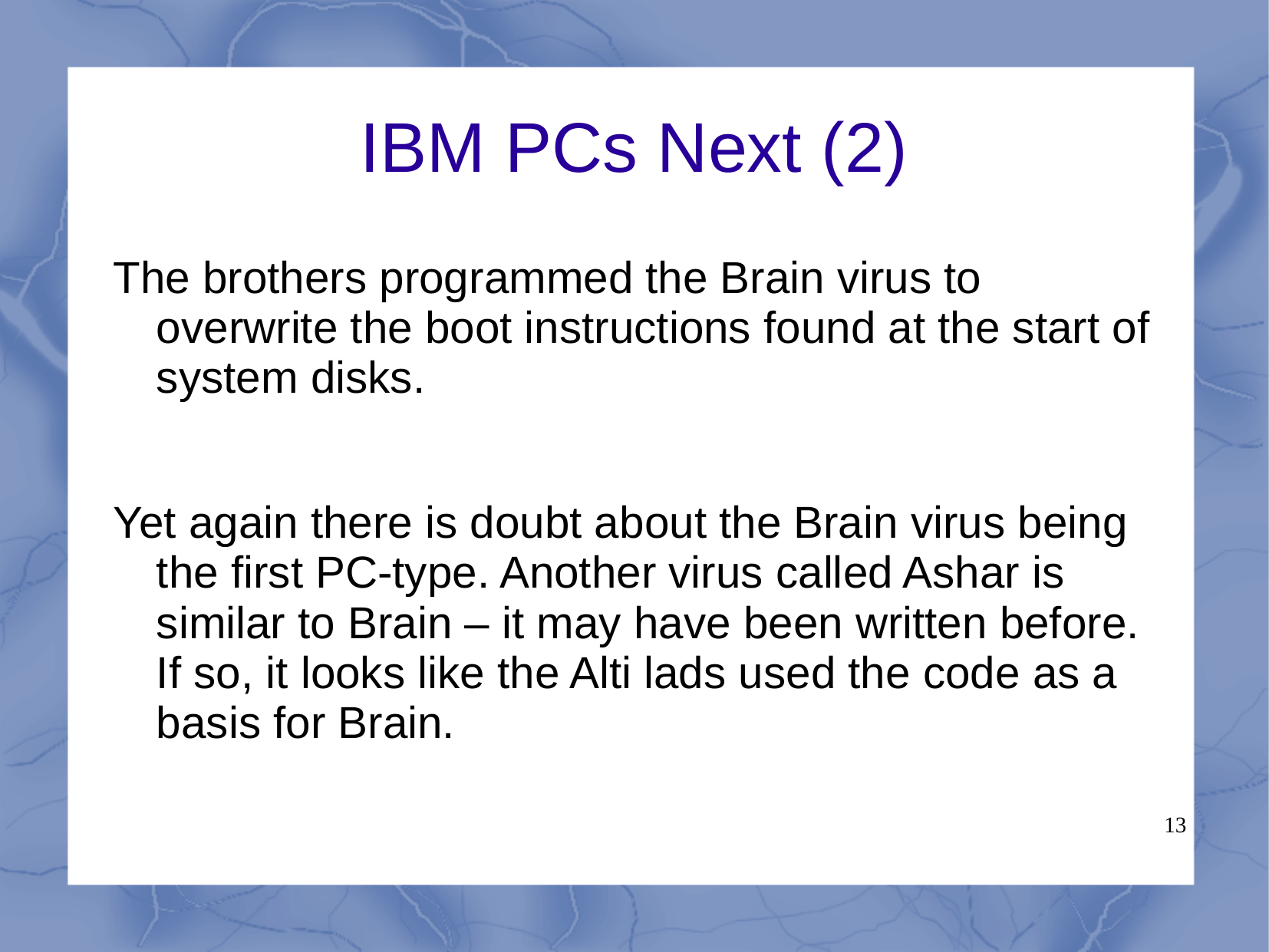

# IBM PCs Next (2)
The brothers programmed the Brain virus to overwrite the boot instructions found at the start of system disks.

Yet again there is doubt about the Brain virus being the first PC-type. Another virus called Ashar is similar to Brain – it may have been written before. If so, it looks like the Alti lads used the code as a basis for Brain.
13